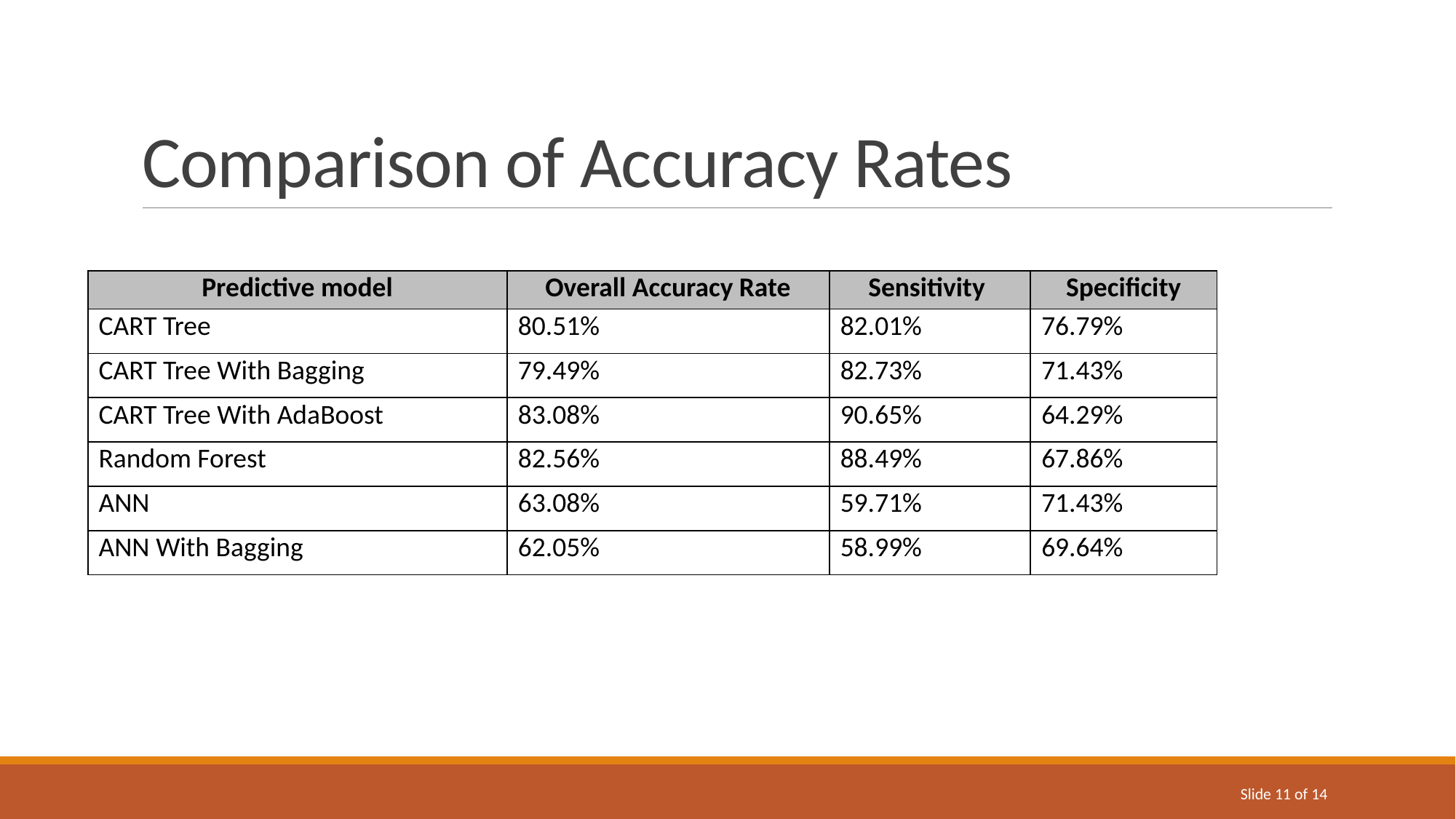

# Comparison of Accuracy Rates
| Predictive model | Overall Accuracy Rate | Sensitivity | Specificity |
| --- | --- | --- | --- |
| CART Tree | 80.51% | 82.01% | 76.79% |
| CART Tree With Bagging | 79.49% | 82.73% | 71.43% |
| CART Tree With AdaBoost | 83.08% | 90.65% | 64.29% |
| Random Forest | 82.56% | 88.49% | 67.86% |
| ANN | 63.08% | 59.71% | 71.43% |
| ANN With Bagging | 62.05% | 58.99% | 69.64% |
Slide 11 of 14